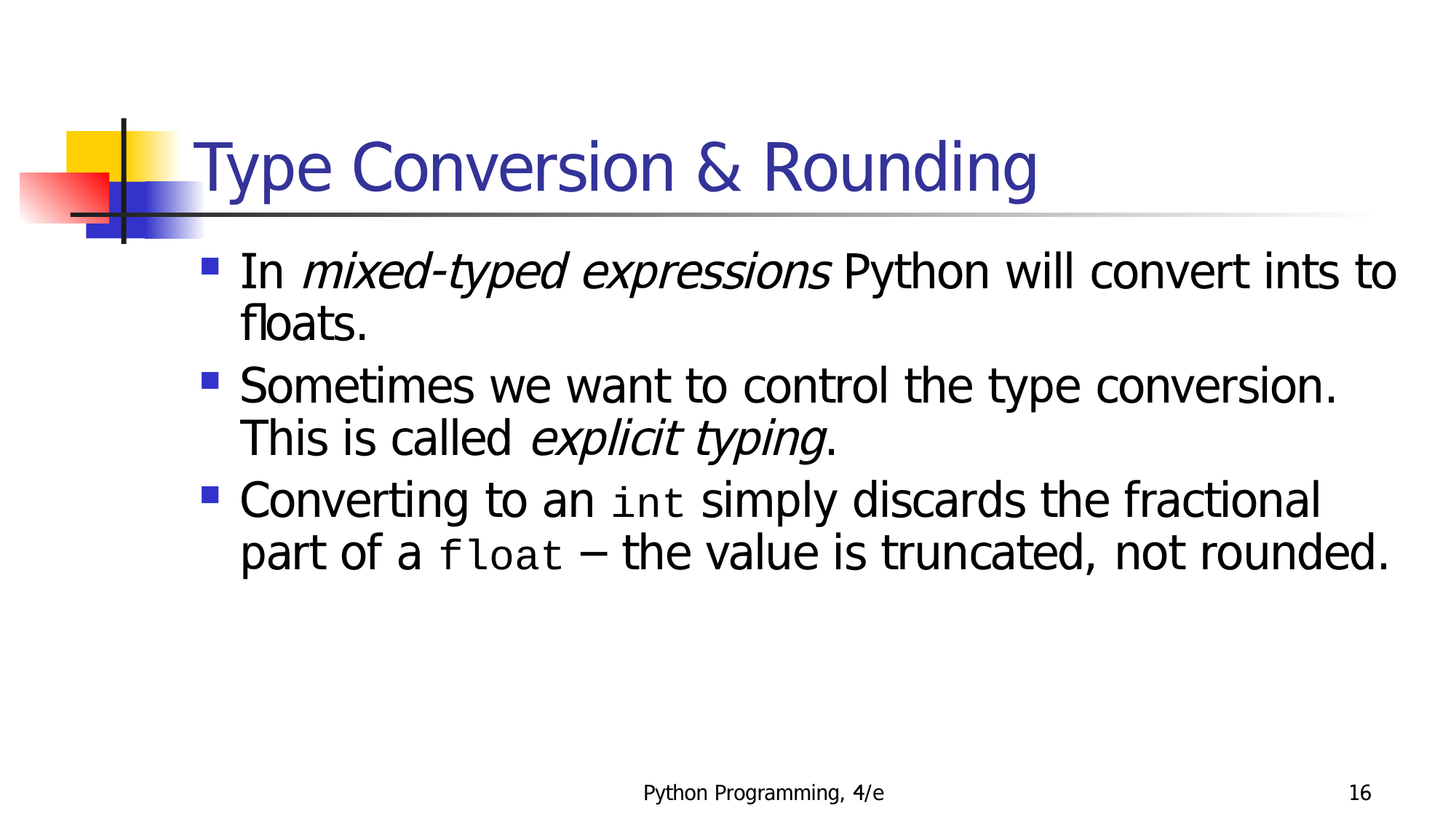

# Type Conversion & Rounding
In mixed-typed expressions Python will convert ints to floats.
Sometimes we want to control the type conversion. This is called explicit typing.
Converting to an int simply discards the fractional part of a float – the value is truncated, not rounded.
Python Programming, 4/e
16